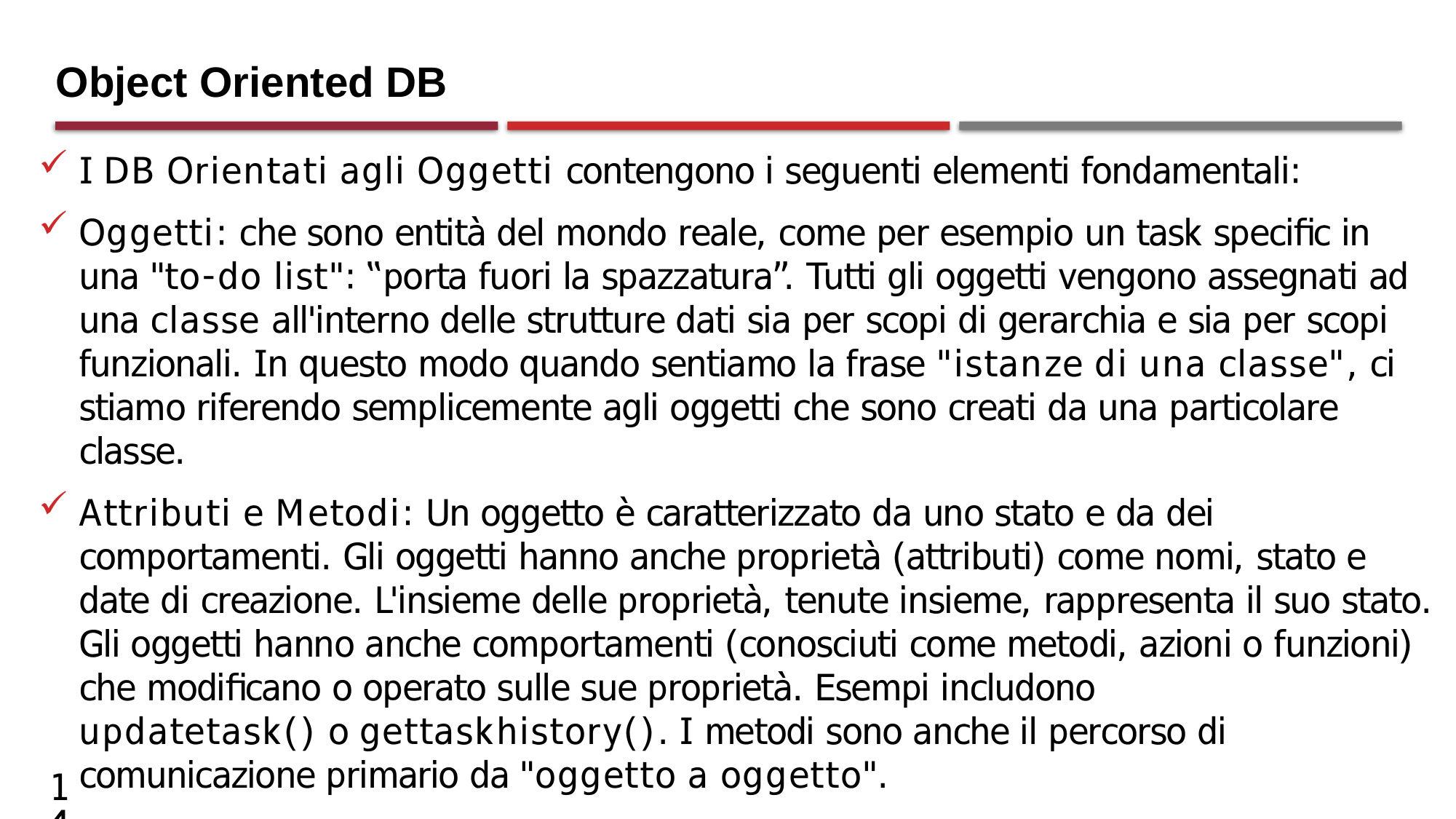

# Object Oriented DB
I DB Orientati agli Oggetti contengono i seguenti elementi fondamentali:
Oggetti: che sono entità del mondo reale, come per esempio un task specific in una "to-do list": “porta fuori la spazzatura”. Tutti gli oggetti vengono assegnati ad una classe all'interno delle strutture dati sia per scopi di gerarchia e sia per scopi funzionali. In questo modo quando sentiamo la frase "istanze di una classe", ci stiamo riferendo semplicemente agli oggetti che sono creati da una particolare classe.
Attributi e Metodi: Un oggetto è caratterizzato da uno stato e da dei comportamenti. Gli oggetti hanno anche proprietà (attributi) come nomi, stato e date di creazione. L'insieme delle proprietà, tenute insieme, rappresenta il suo stato. Gli oggetti hanno anche comportamenti (conosciuti come metodi, azioni o funzioni) che modificano o operato sulle sue proprietà. Esempi includono updatetask() o gettaskhistory(). I metodi sono anche il percorso di comunicazione primario da "oggetto a oggetto".
14